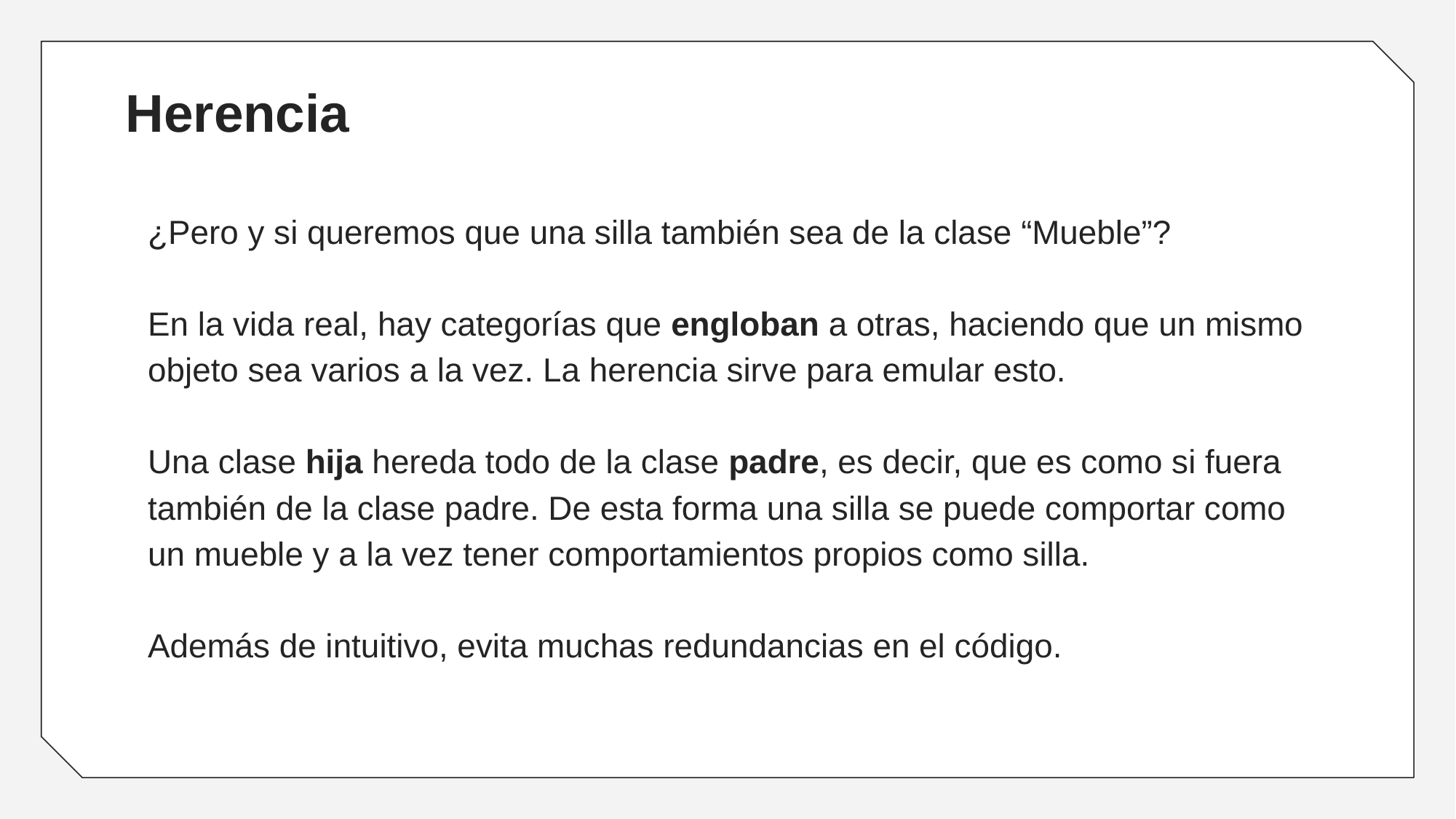

# Herencia
¿Pero y si queremos que una silla también sea de la clase “Mueble”?

En la vida real, hay categorías que engloban a otras, haciendo que un mismo objeto sea varios a la vez. La herencia sirve para emular esto.

Una clase hija hereda todo de la clase padre, es decir, que es como si fuera también de la clase padre. De esta forma una silla se puede comportar como un mueble y a la vez tener comportamientos propios como silla.

Además de intuitivo, evita muchas redundancias en el código.